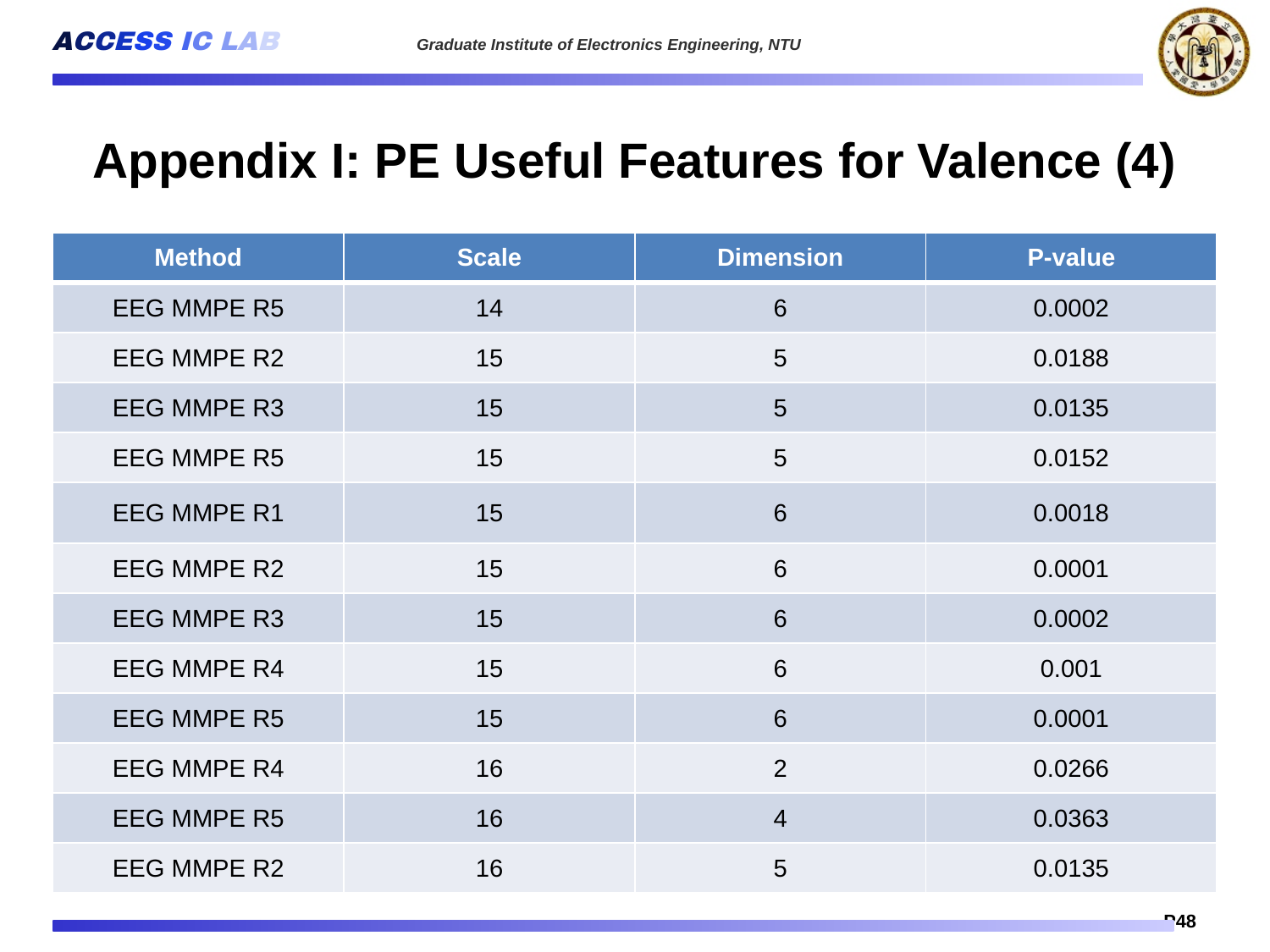

# Appendix I: PE Useful Features for Valence (4)
| Method | Scale | Dimension | P-value |
| --- | --- | --- | --- |
| EEG MMPE R5 | 14 | 6 | 0.0002 |
| EEG MMPE R2 | 15 | 5 | 0.0188 |
| EEG MMPE R3 | 15 | 5 | 0.0135 |
| EEG MMPE R5 | 15 | 5 | 0.0152 |
| EEG MMPE R1 | 15 | 6 | 0.0018 |
| EEG MMPE R2 | 15 | 6 | 0.0001 |
| EEG MMPE R3 | 15 | 6 | 0.0002 |
| EEG MMPE R4 | 15 | 6 | 0.001 |
| EEG MMPE R5 | 15 | 6 | 0.0001 |
| EEG MMPE R4 | 16 | 2 | 0.0266 |
| EEG MMPE R5 | 16 | 4 | 0.0363 |
| EEG MMPE R2 | 16 | 5 | 0.0135 |